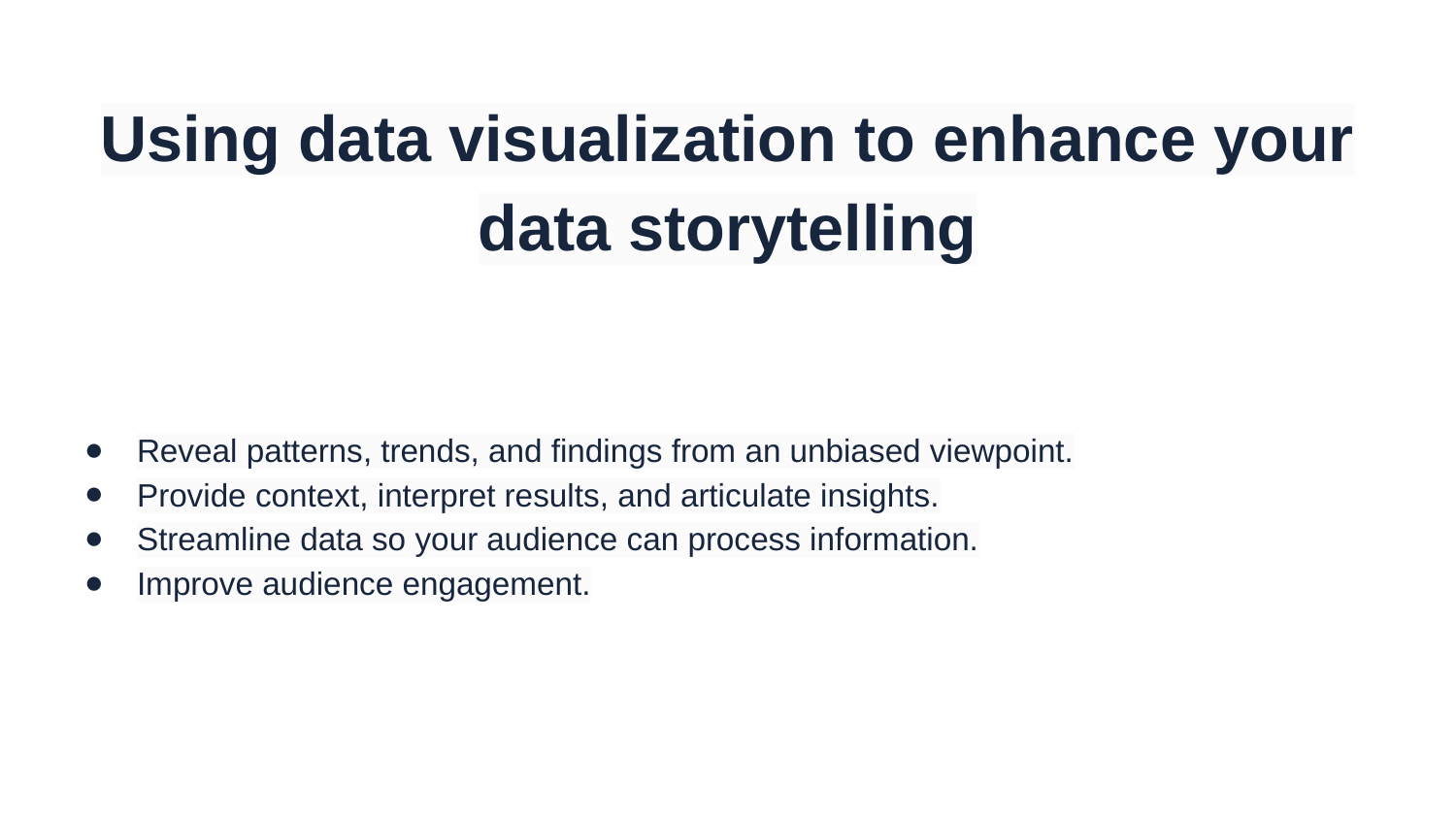

Using data visualization to enhance your data storytelling

Reveal patterns, trends, and findings from an unbiased viewpoint.
Provide context, interpret results, and articulate insights.
Streamline data so your audience can process information.
Improve audience engagement.